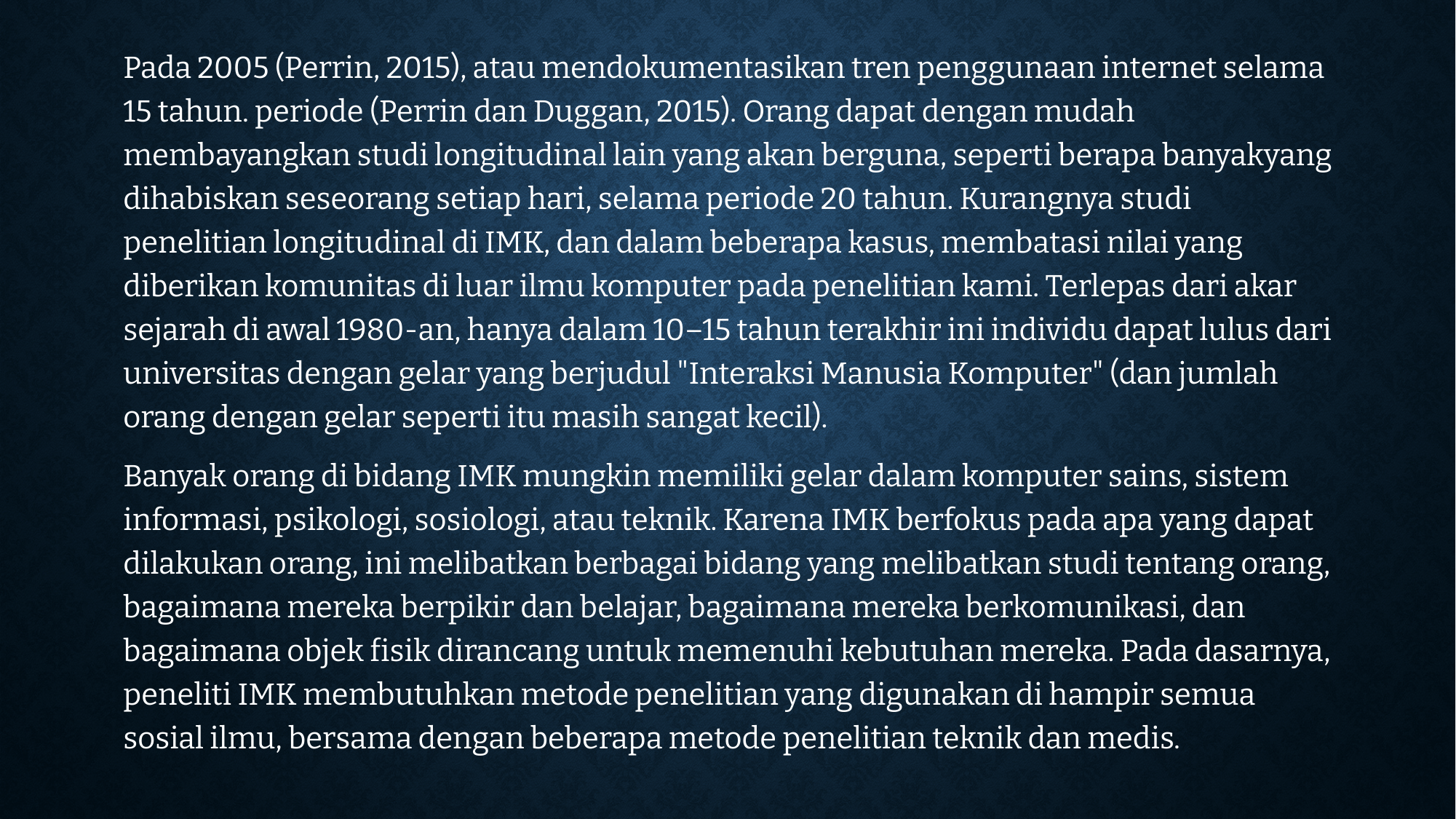

Pada 2005 (Perrin, 2015), atau mendokumentasikan tren penggunaan internet selama 15 tahun. periode (Perrin dan Duggan, 2015). Orang dapat dengan mudah membayangkan studi longitudinal lain yang akan berguna, seperti berapa banyakyang dihabiskan seseorang setiap hari, selama periode 20 tahun. Kurangnya studi penelitian longitudinal di IMK, dan dalam beberapa kasus, membatasi nilai yang diberikan komunitas di luar ilmu komputer pada penelitian kami. Terlepas dari akar sejarah di awal 1980-an, hanya dalam 10–15 tahun terakhir ini individu dapat lulus dari universitas dengan gelar yang berjudul "Interaksi Manusia Komputer" (dan jumlah orang dengan gelar seperti itu masih sangat kecil).
Banyak orang di bidang IMK mungkin memiliki gelar dalam komputer sains, sistem informasi, psikologi, sosiologi, atau teknik. Karena IMK berfokus pada apa yang dapat dilakukan orang, ini melibatkan berbagai bidang yang melibatkan studi tentang orang, bagaimana mereka berpikir dan belajar, bagaimana mereka berkomunikasi, dan bagaimana objek fisik dirancang untuk memenuhi kebutuhan mereka. Pada dasarnya, peneliti IMK membutuhkan metode penelitian yang digunakan di hampir semua sosial ilmu, bersama dengan beberapa metode penelitian teknik dan medis.